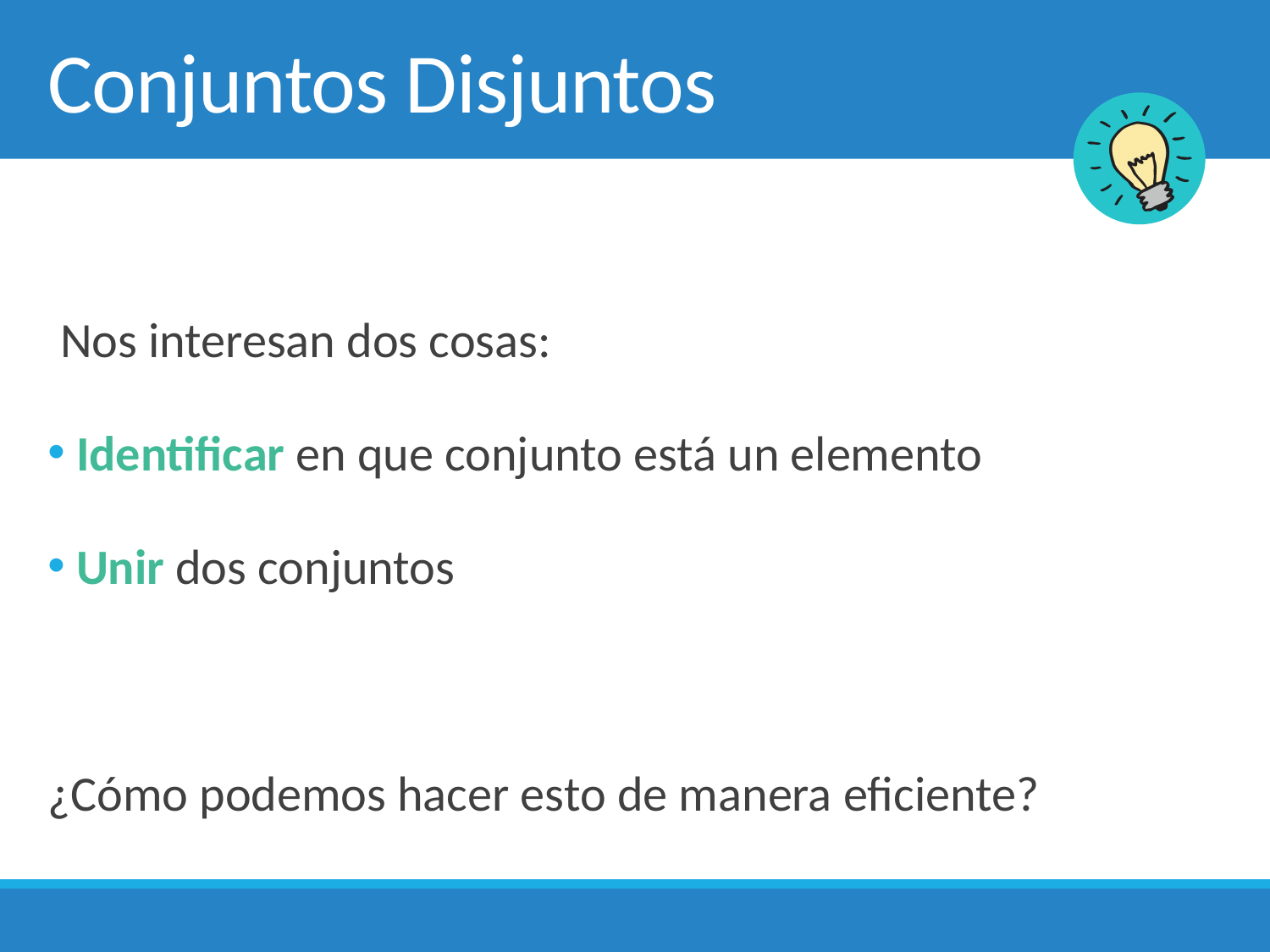

# Conjuntos Disjuntos
Nos interesan dos cosas:
 Identificar en que conjunto está un elemento
 Unir dos conjuntos

¿Cómo podemos hacer esto de manera eficiente?